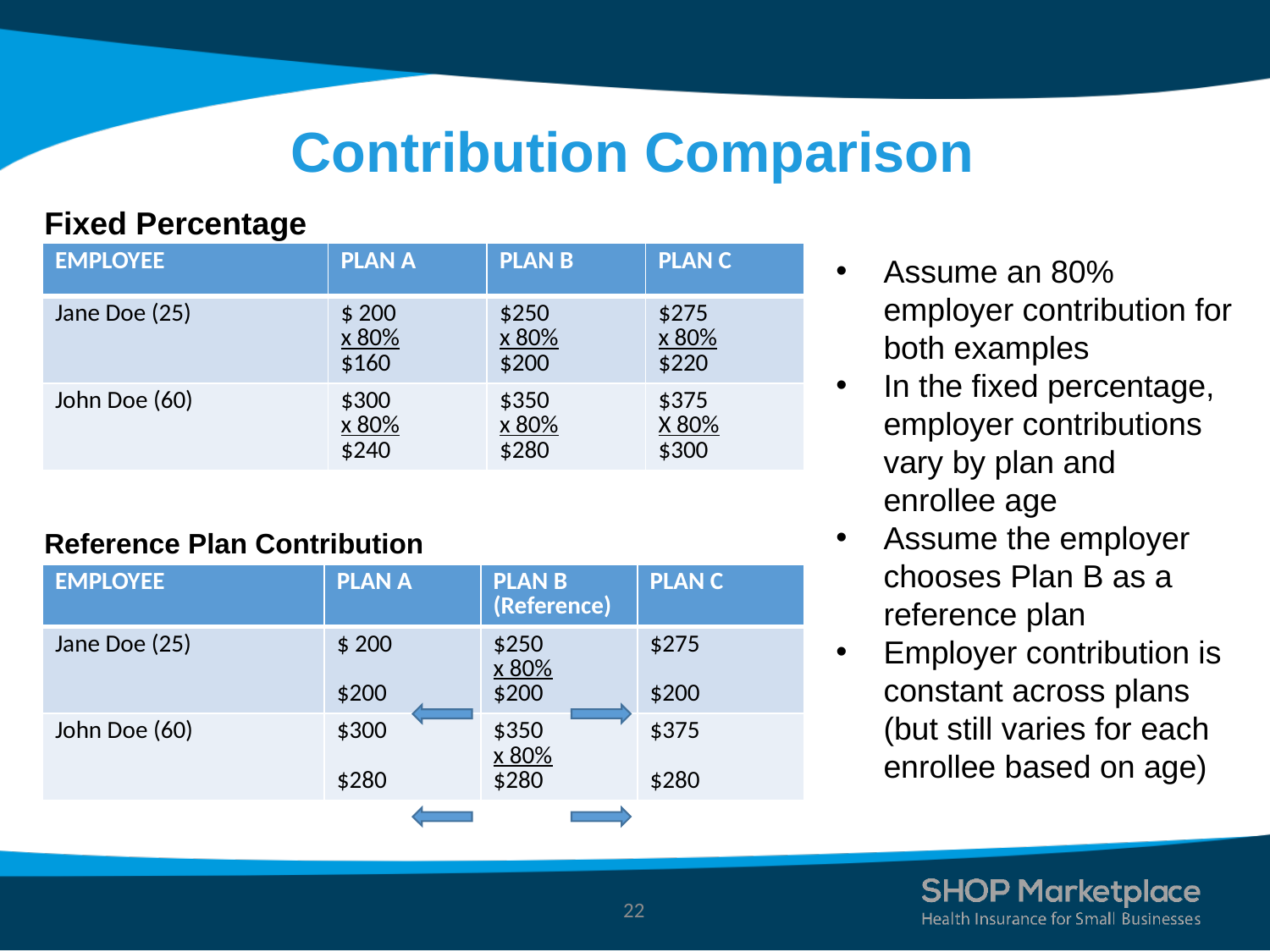

# Contribution Comparison
Fixed Percentage
| EMPLOYEE | PLAN A | PLAN B | PLAN C |
| --- | --- | --- | --- |
| Jane Doe (25) | $ 200 x 80% $160 | $250 x 80% $200 | $275 x 80% $220 |
| John Doe (60) | $300 x 80% $240 | $350 x 80% $280 | $375 X 80% $300 |
Assume an 80% employer contribution for both examples
In the fixed percentage, employer contributions vary by plan and enrollee age
Assume the employer chooses Plan B as a reference plan
Employer contribution is constant across plans (but still varies for each enrollee based on age)
Reference Plan Contribution
| EMPLOYEE | PLAN A | PLAN B (Reference) | PLAN C |
| --- | --- | --- | --- |
| Jane Doe (25) | $ 200 $200 | $250 x 80% $200 | $275 $200 |
| John Doe (60) | $300 $280 | $350 x 80% $280 | $375 $280 |

22